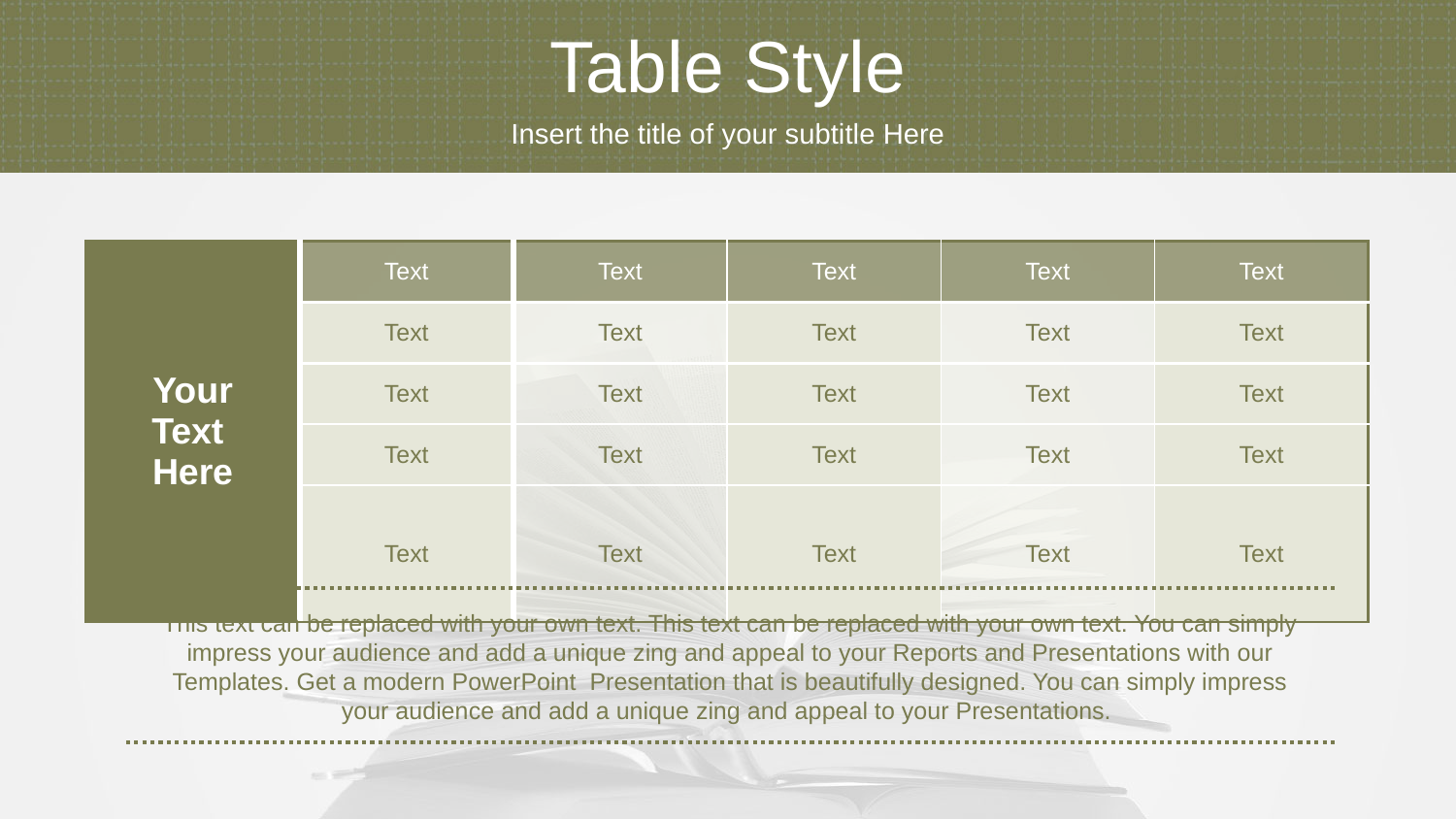

Table Style
Insert the title of your subtitle Here
| Your Text Here | Text | Text | Text | Text | Text |
| --- | --- | --- | --- | --- | --- |
|  | Text | Text | Text | Text | Text |
|  | Text | Text | Text | Text | Text |
|  | Text | Text | Text | Text | Text |
|  | Text | Text | Text | Text | Text |

This text can be replaced with your own text. This text can be replaced with your own text. You can simply impress your audience and add a unique zing and appeal to your Reports and Presentations with our Templates. Get a modern PowerPoint  Presentation that is beautifully designed. You can simply impress your audience and add a unique zing and appeal to your Presentations.